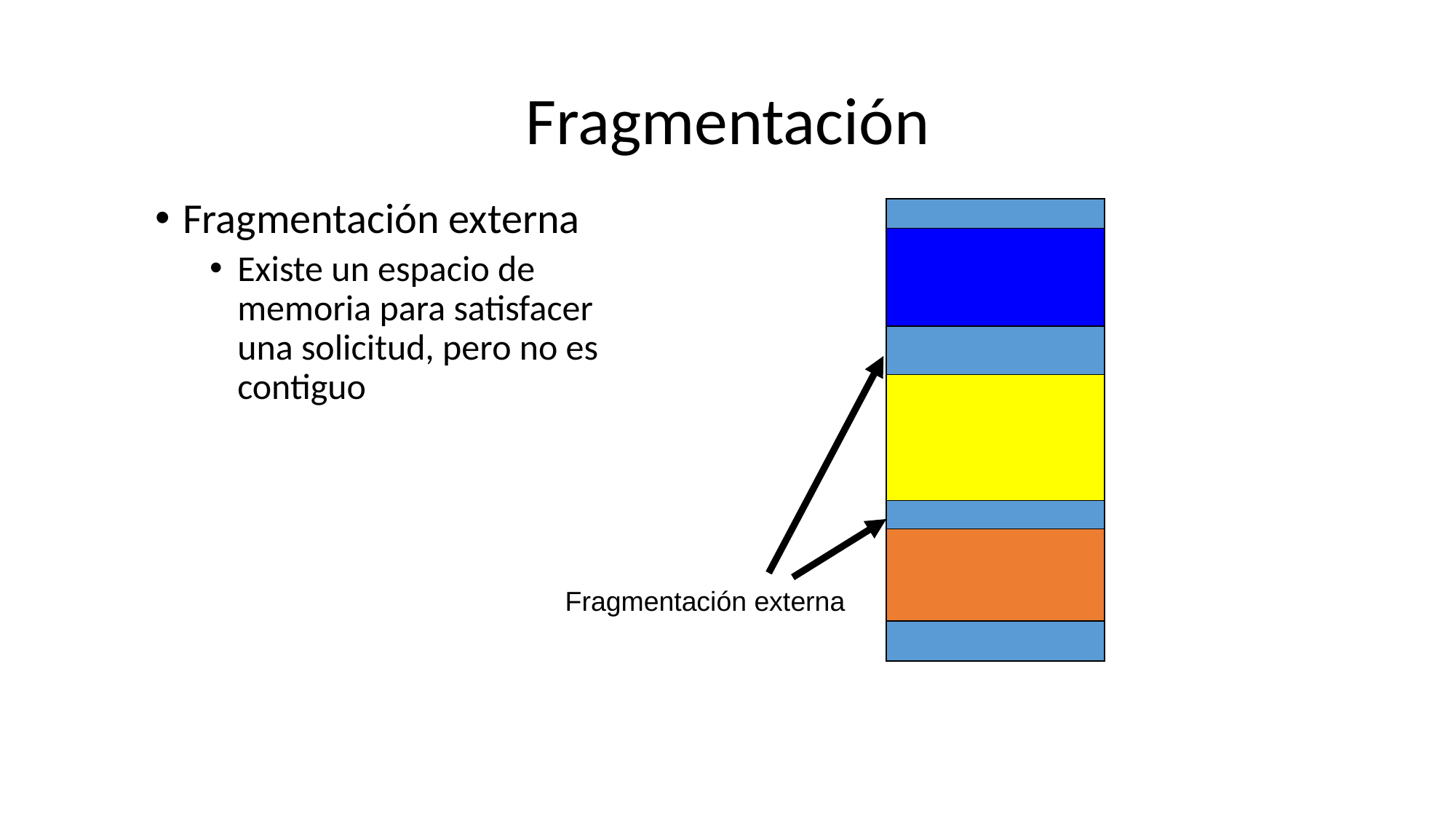

# Fragmentación
Fragmentación externa
Existe un espacio de memoria para satisfacer una solicitud, pero no es contiguo

Fragmentación externa